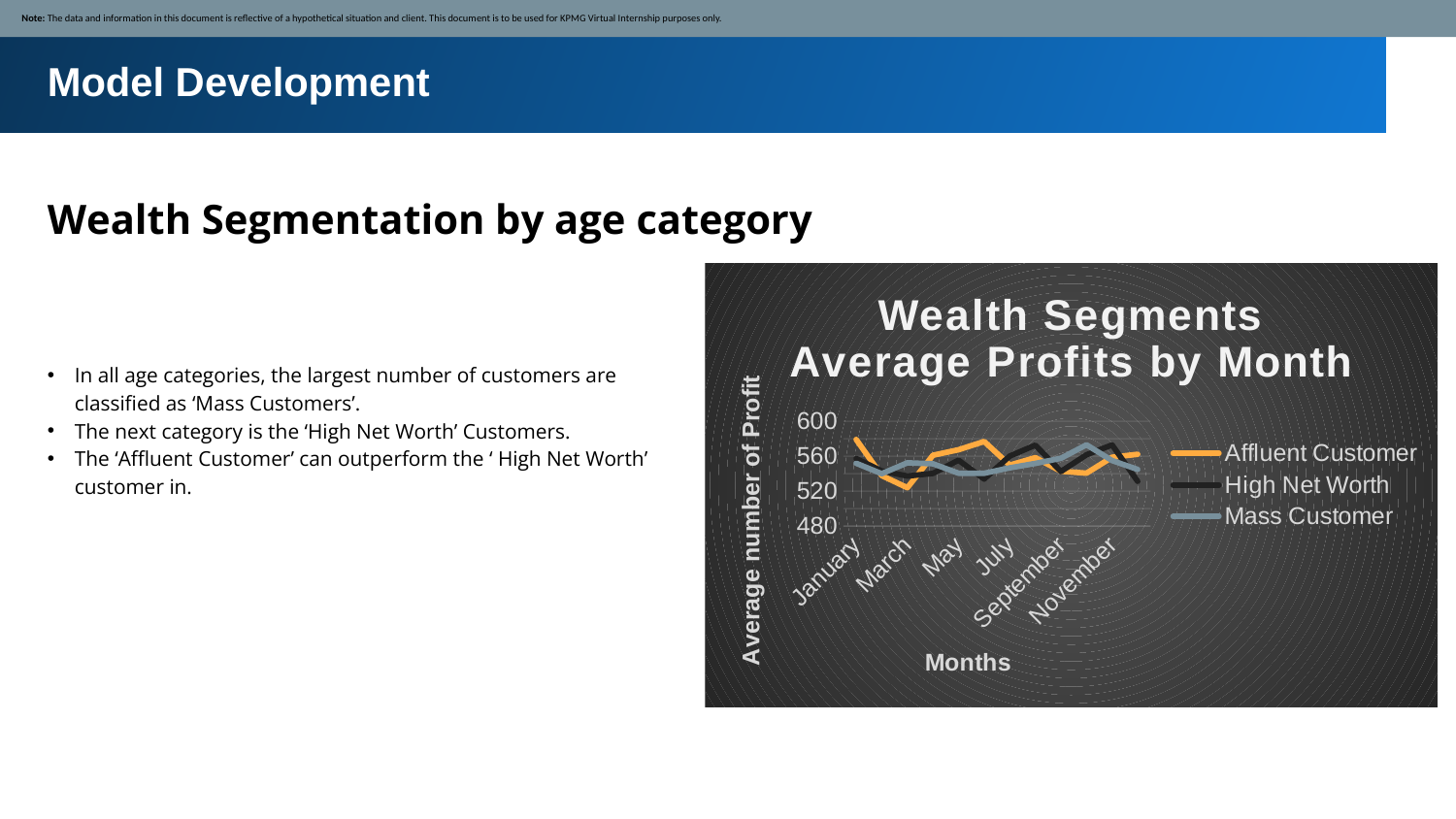

Note: The data and information in this document is reflective of a hypothetical situation and client. This document is to be used for KPMG Virtual Internship purposes only.
Model Development
Wealth Segmentation by age category

### Chart: Wealth Segments Average Profits by Month

| Category | Affluent Customer | High Net Worth | Mass Customer |
|---|---|---|---|
| January | 579.0937254602939 | 557.2678417266181 | 551.9164771322617 |
| February | 537.8383554376654 | 543.0899999999991 | 539.9897273853777 |
| March | 523.8841424802105 | 537.304455445544 | 552.4440540540536 |
| April | 561.0301196172242 | 540.3013861386133 | 551.2826042983561 |
| May | 567.3627999999993 | 555.4193853427887 | 540.4837286063566 |
| June | 576.7743717277484 | 533.8214778325113 | 540.395100133511 |
| July | 549.8113746630722 | 560.0881100478462 | 546.6298978433599 |
| August | 558.3012470588228 | 572.5840740740734 | 551.7043971631202 |
| September | 542.7633759590785 | 542.470311688311 | 557.6049868073878 |
| October | 540.5676023713249 | 561.5916548463352 | 572.9916271186435 |
| November | 558.7592207792202 | 572.8185815602834 | 554.9349311639551 |
| December | 562.1413043478257 | 531.2002314814806 | 544.8294059405945 |
In all age categories, the largest number of customers are classified as ‘Mass Customers’.
The next category is the ‘High Net Worth’ Customers.
The ‘Affluent Customer’ can outperform the ‘ High Net Worth’ customer in.